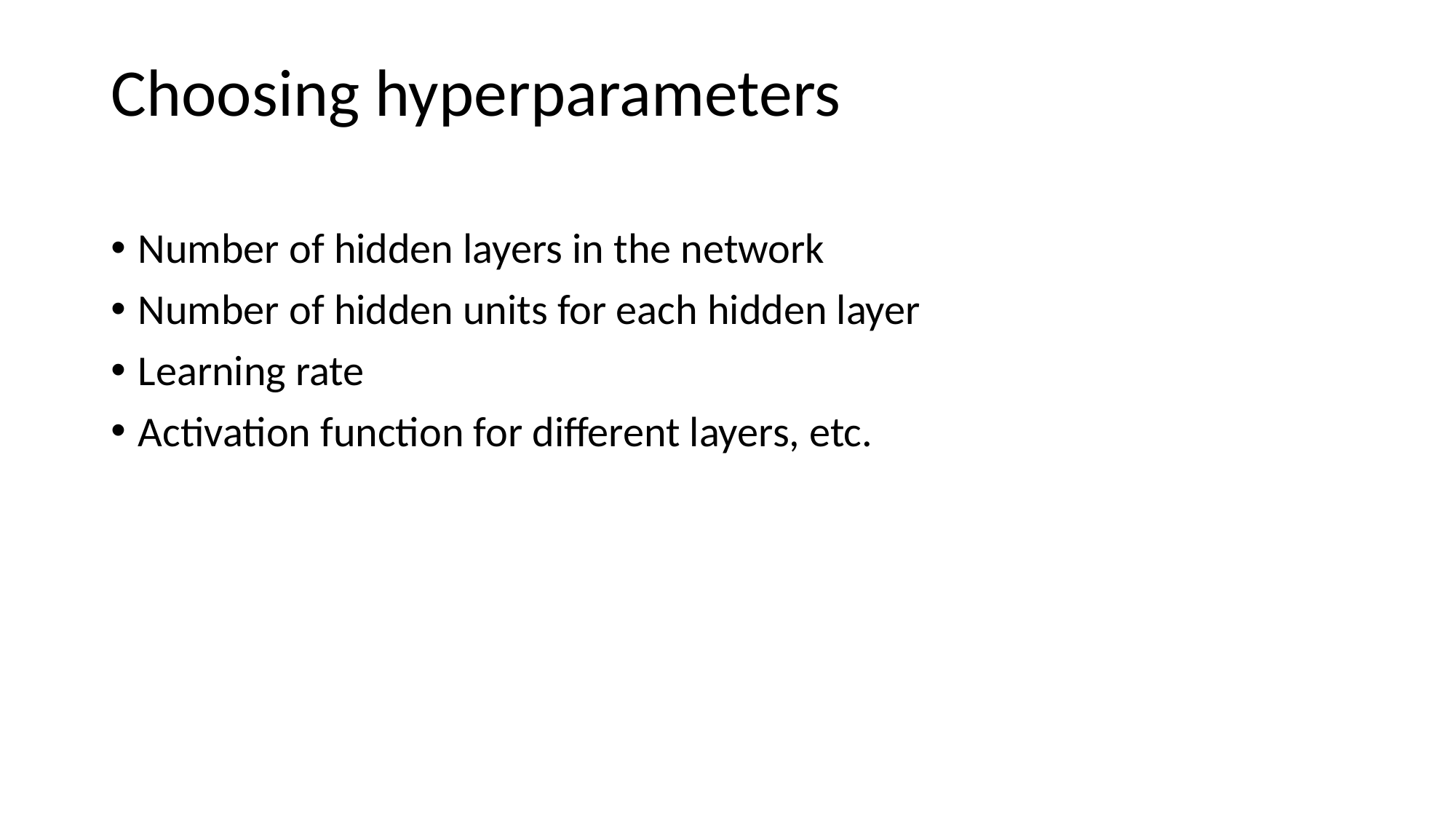

# Choosing hyperparameters

Number of hidden layers in the network
Number of hidden units for each hidden layer
Learning rate
Activation function for different layers, etc.